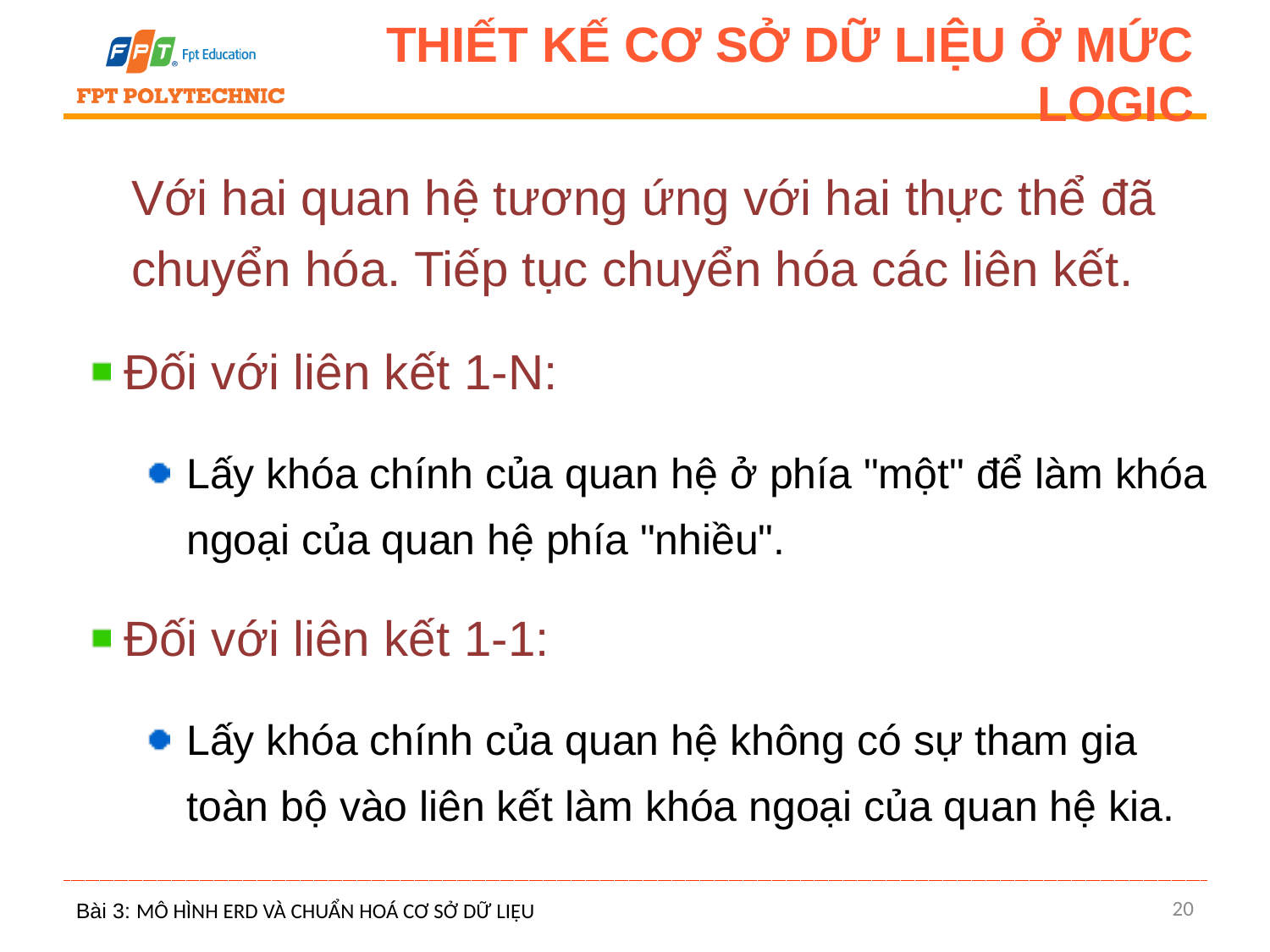

# Thiết kế cơ sở dữ liệu ở mức logic
Với hai quan hệ tương ứng với hai thực thể đã chuyển hóa. Tiếp tục chuyển hóa các liên kết.
Đối với liên kết 1-N:
Lấy khóa chính của quan hệ ở phía "một" để làm khóa ngoại của quan hệ phía "nhiều".
Đối với liên kết 1-1:
Lấy khóa chính của quan hệ không có sự tham gia toàn bộ vào liên kết làm khóa ngoại của quan hệ kia.
20